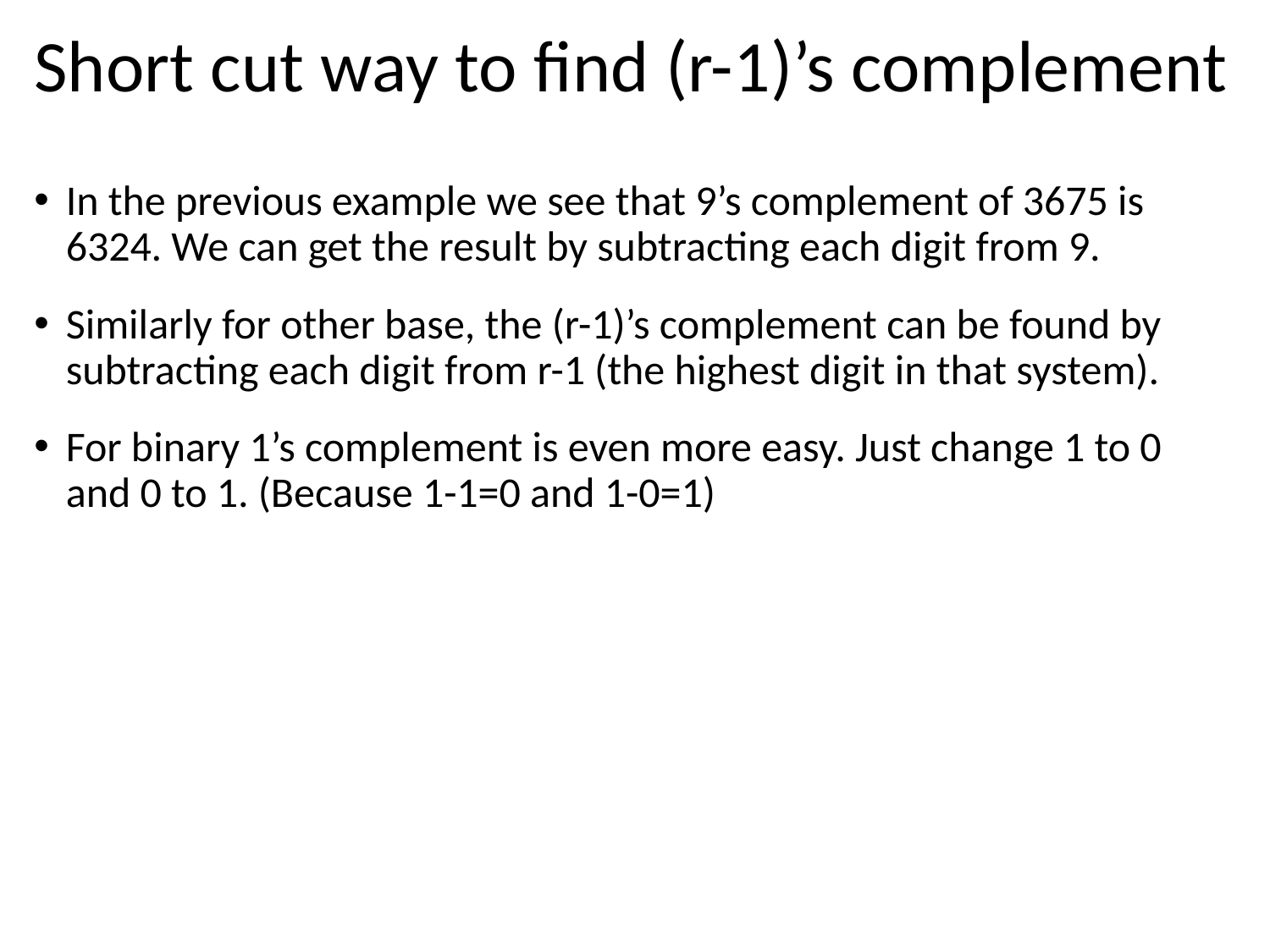

# Short cut way to find (r-1)’s complement

In the previous example we see that 9’s complement of 3675 is 6324. We can get the result by subtracting each digit from 9.
Similarly for other base, the (r-1)’s complement can be found by subtracting each digit from r-1 (the highest digit in that system).
For binary 1’s complement is even more easy. Just change 1 to 0 and 0 to 1. (Because 1-1=0 and 1-0=1)